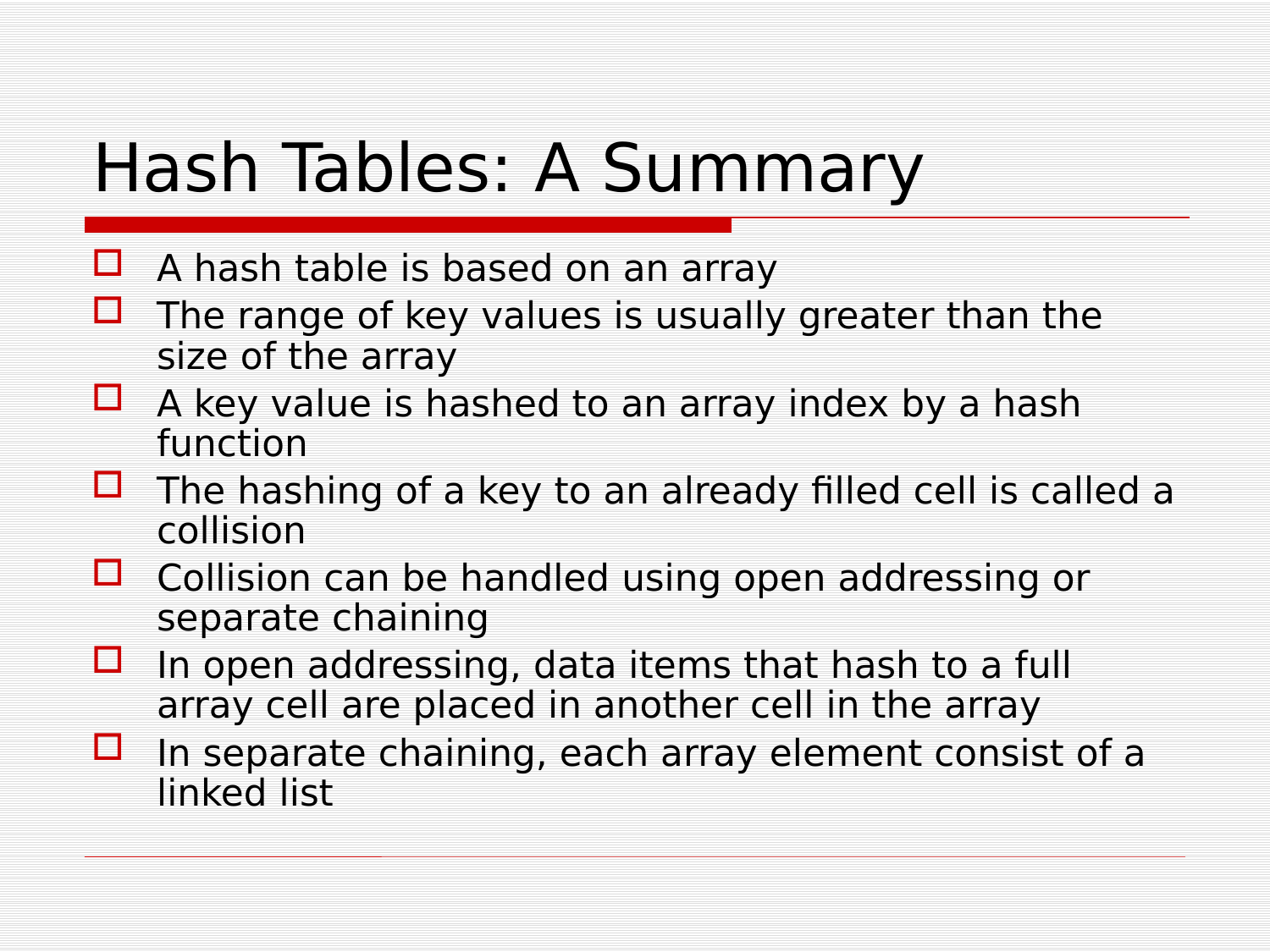

# Hash Tables: A Summary
A hash table is based on an array
The range of key values is usually greater than the size of the array
A key value is hashed to an array index by a hash function
The hashing of a key to an already filled cell is called a collision
Collision can be handled using open addressing or separate chaining
In open addressing, data items that hash to a full array cell are placed in another cell in the array
In separate chaining, each array element consist of a linked list